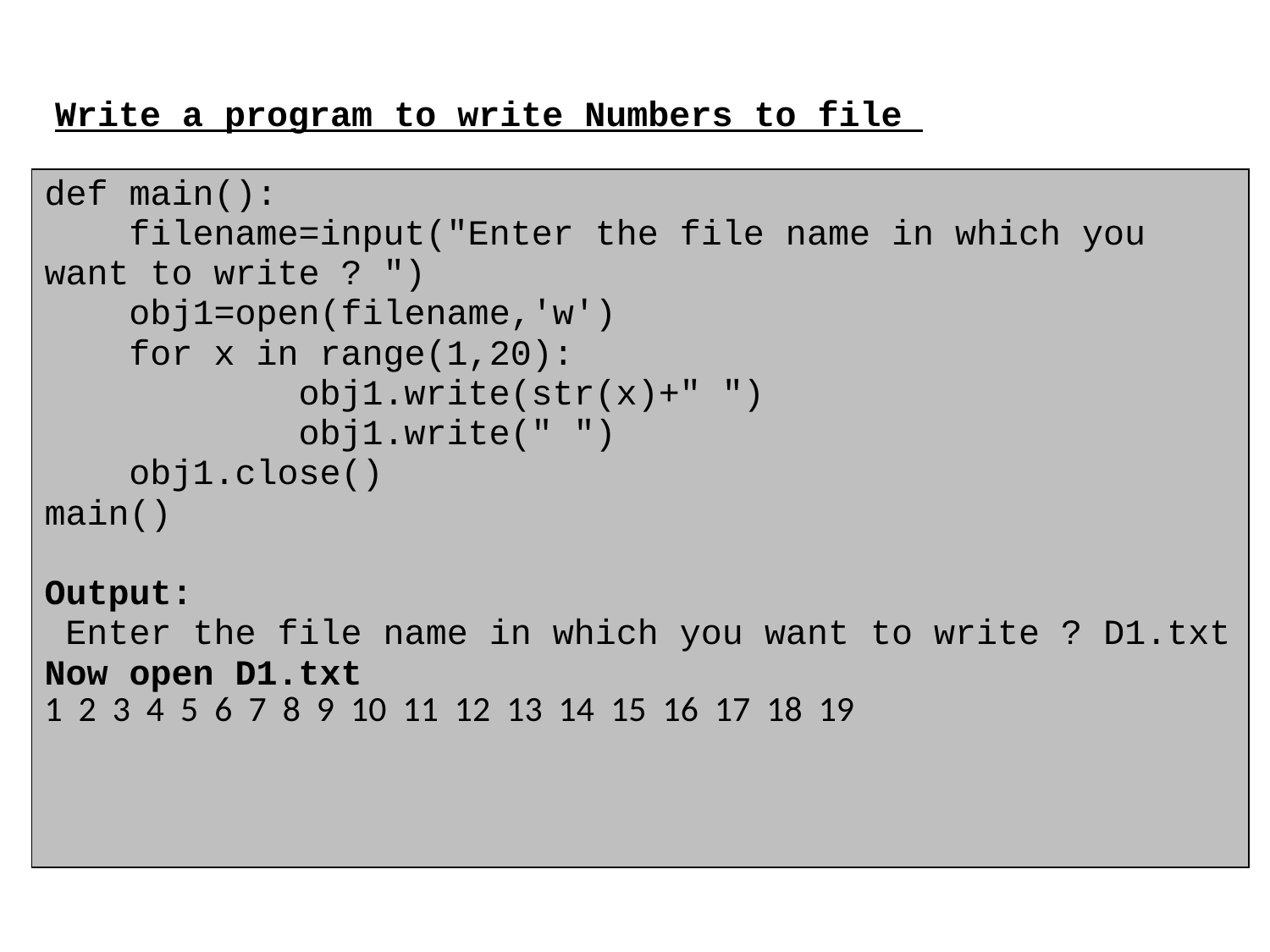

Write a program to write Numbers to file
| def main(): filename=input("Enter the file name in which you want to write ? ") obj1=open(filename,'w') for x in range(1,20): obj1.write(str(x)+" ") obj1.write(" ") obj1.close() main()  Output:  Enter the file name in which you want to write ? D1.txt Now open D1.txt 1 2 3 4 5 6 7 8 9 10 11 12 13 14 15 16 17 18 19 |
| --- |